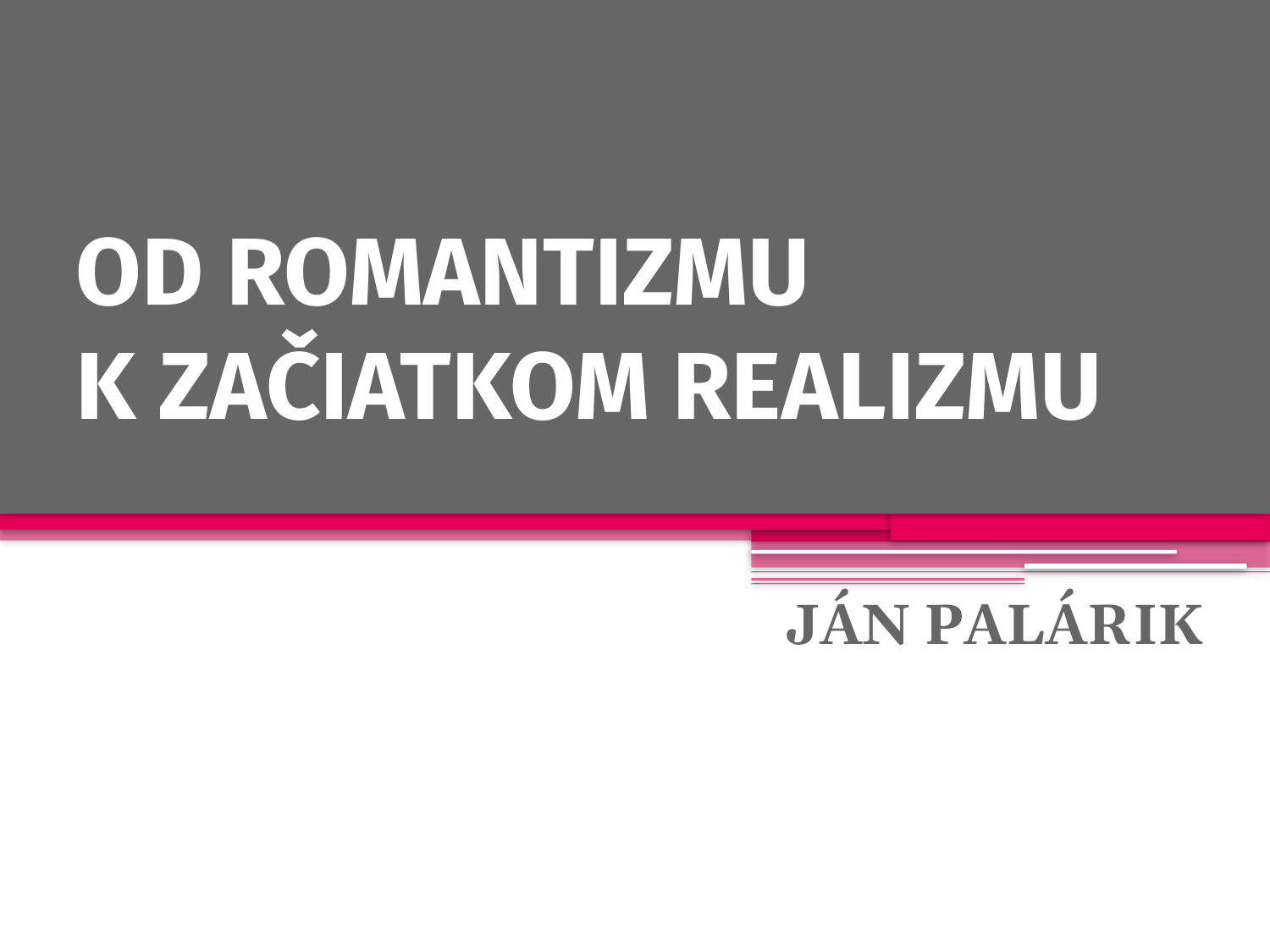

# OD ROMANTIZMU                 K ZAČIATKOM REALIZMU
JÁN PALÁRIK